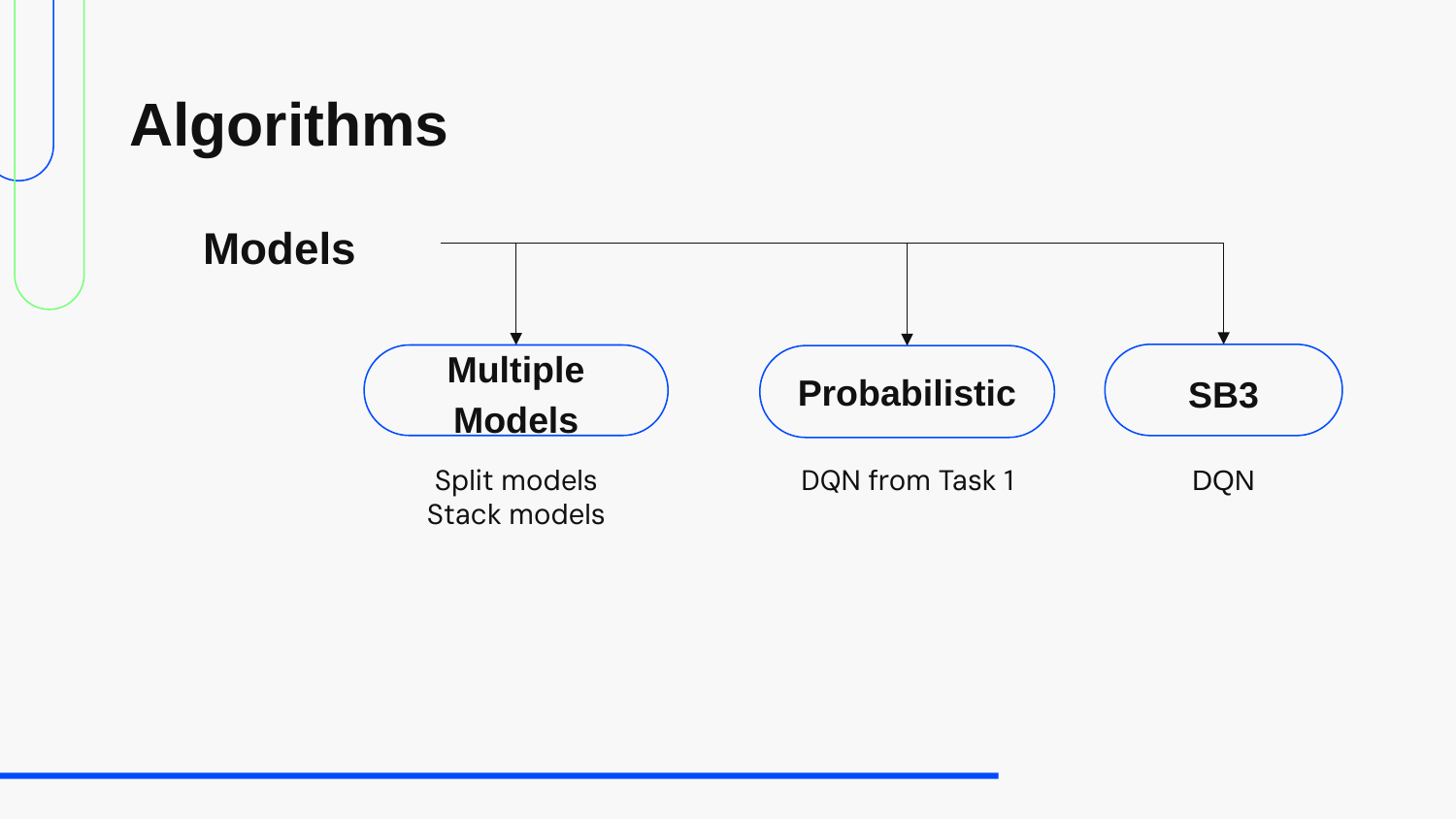

# Algorithms
Models
SB3
Multiple Models
Probabilistic
DQN from Task 1
DQN

Split models
Stack models